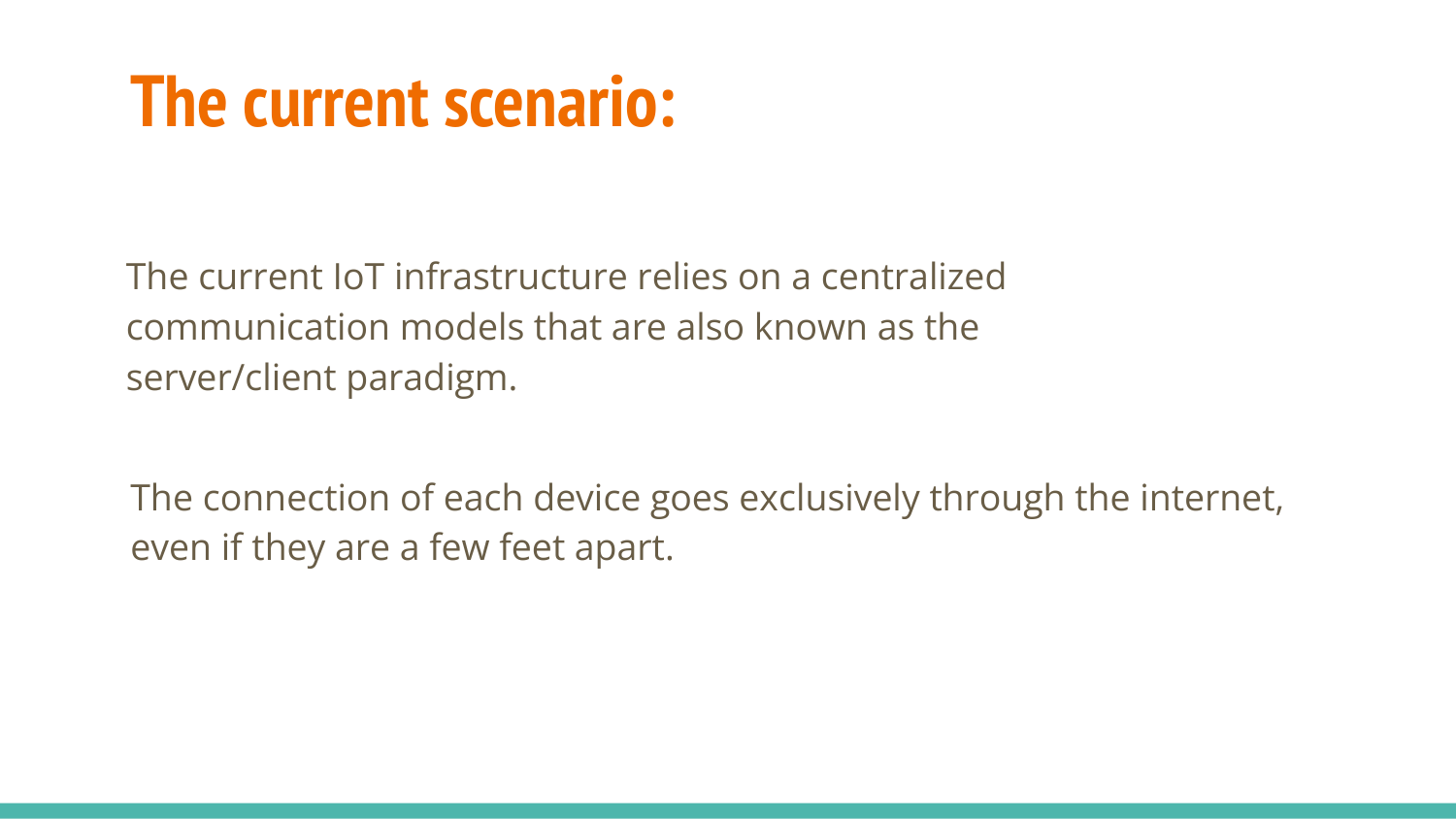

# The current scenario:
The current IoT infrastructure relies on a centralized communication models that are also known as the server/client paradigm.
The connection of each device goes exclusively through the internet, even if they are a few feet apart.